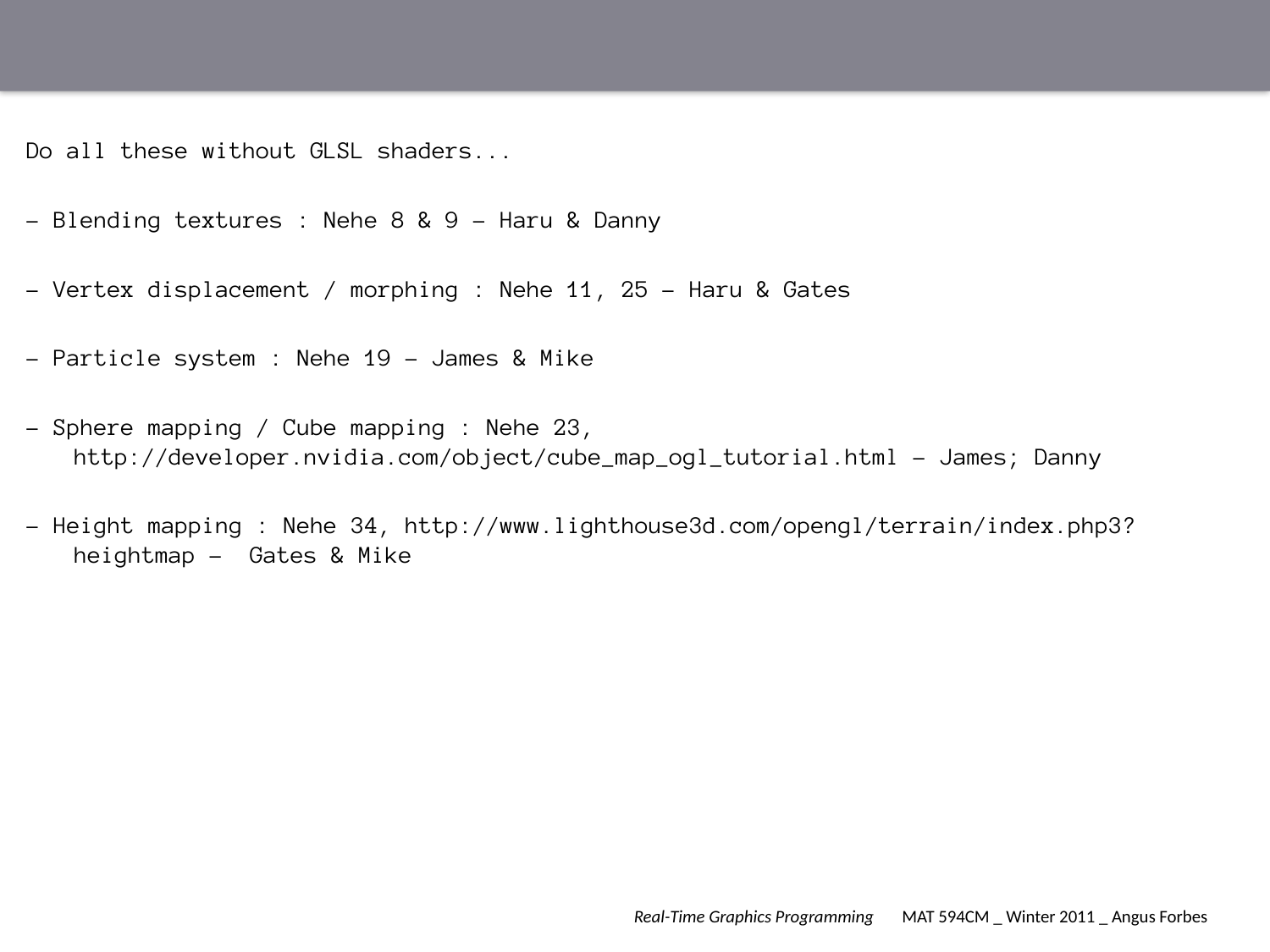

#

Do all these without GLSL shaders...

- Blending textures : Nehe 8 & 9 - Haru & Danny

- Vertex displacement / morphing : Nehe 11, 25 - Haru & Gates

- Particle system : Nehe 19 - James & Mike

- Sphere mapping / Cube mapping : Nehe 23, http://developer.nvidia.com/object/cube_map_ogl_tutorial.html - James; Danny

- Height mapping : Nehe 34, http://www.lighthouse3d.com/opengl/terrain/index.php3?heightmap -  Gates & Mike